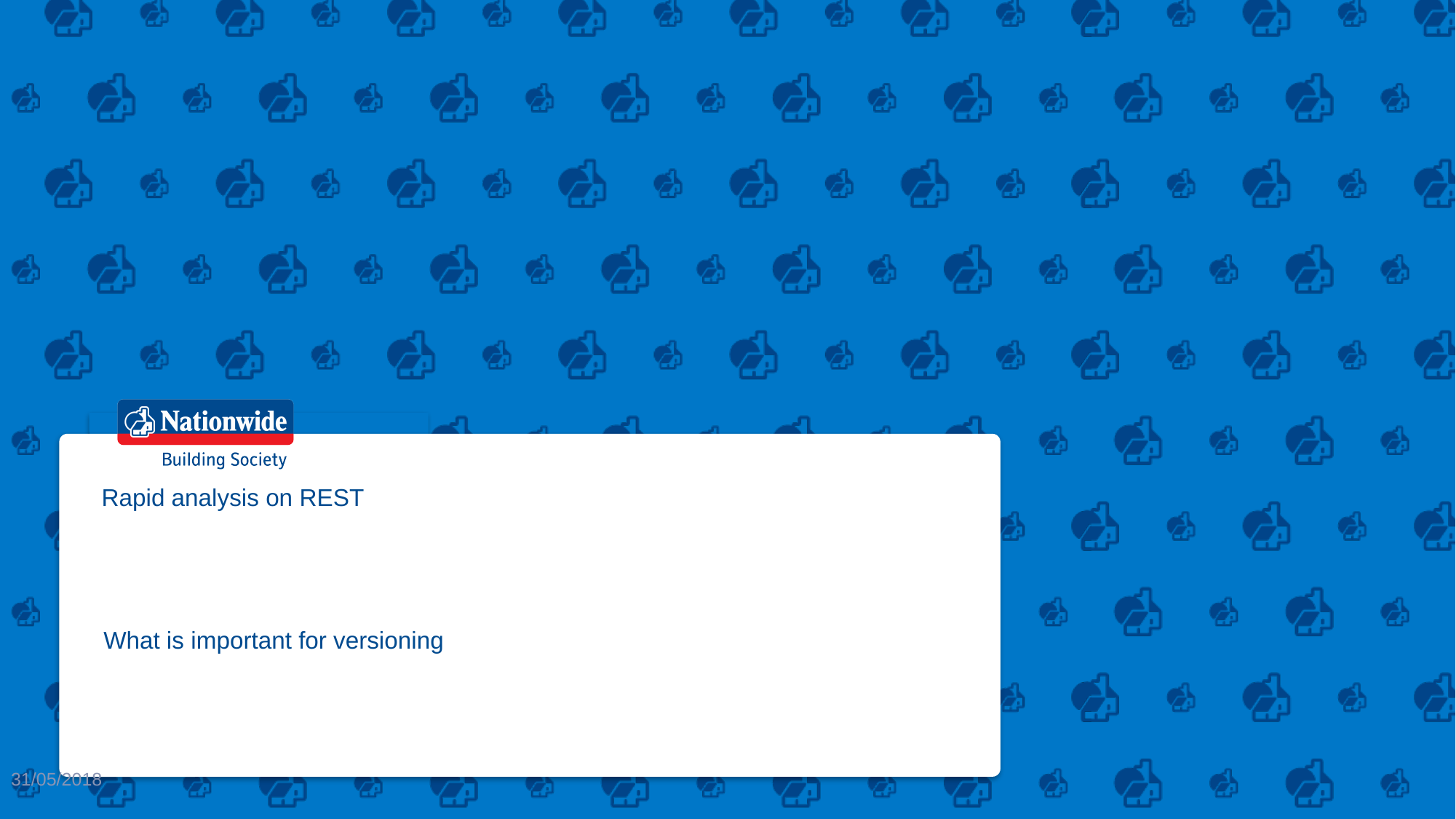

Rapid analysis on REST
What is important for versioning
31/05/2018